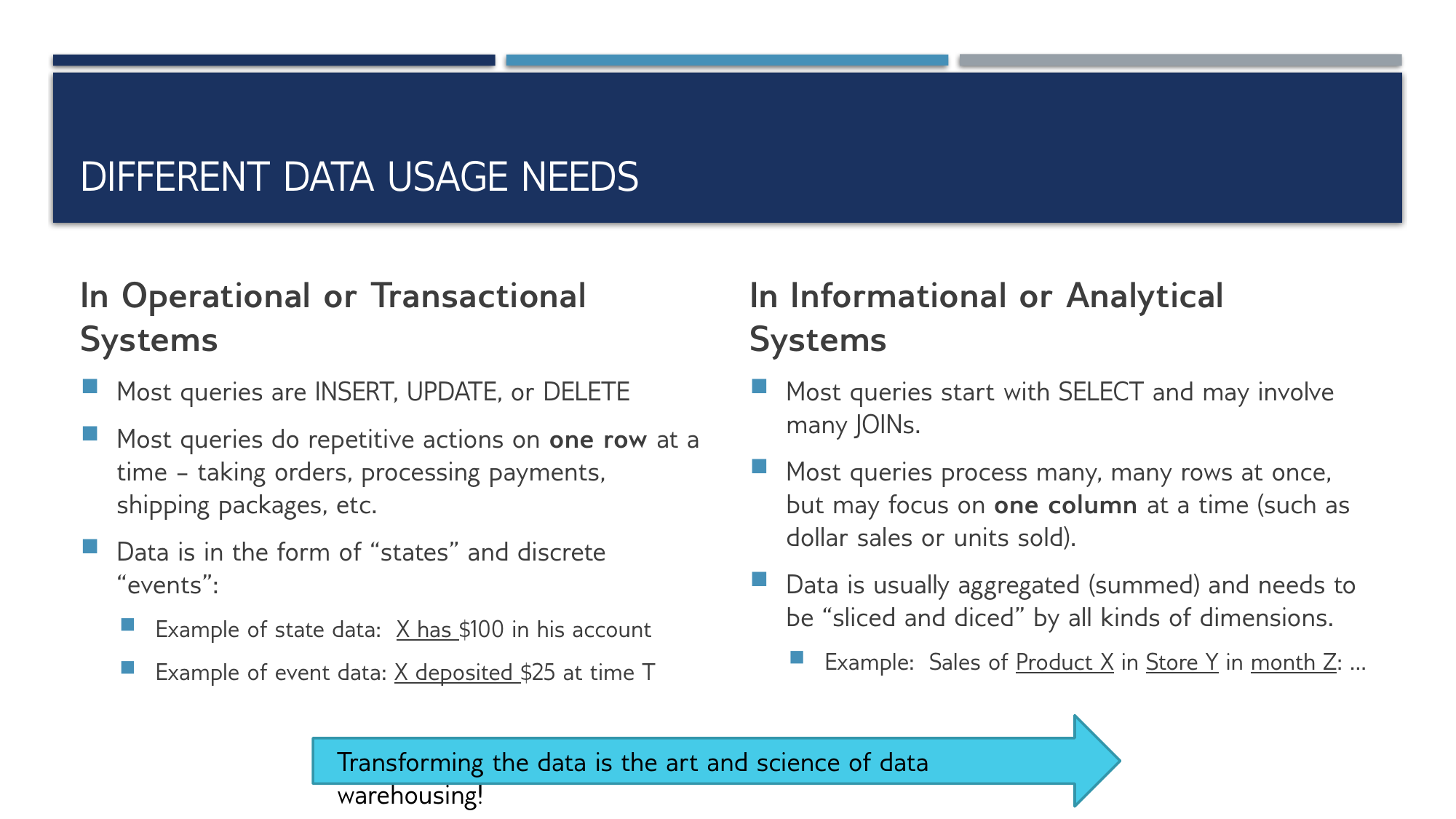

# Different data usage needs
In Operational or Transactional Systems
Most queries are INSERT, UPDATE, or DELETE
Most queries do repetitive actions on one row at a time – taking orders, processing payments, shipping packages, etc.
Data is in the form of “states” and discrete “events”:
Example of state data:  X has $100 in his account
Example of event data: X deposited $25 at time T
In Informational or Analytical Systems
Most queries start with SELECT and may involve many JOINs.
Most queries process many, many rows at once, but may focus on one column at a time (such as dollar sales or units sold).
Data is usually aggregated (summed) and needs to be “sliced and diced” by all kinds of dimensions.
Example:  Sales of Product X in Store Y in month Z: …

Transforming the data is the art and science of data warehousing!